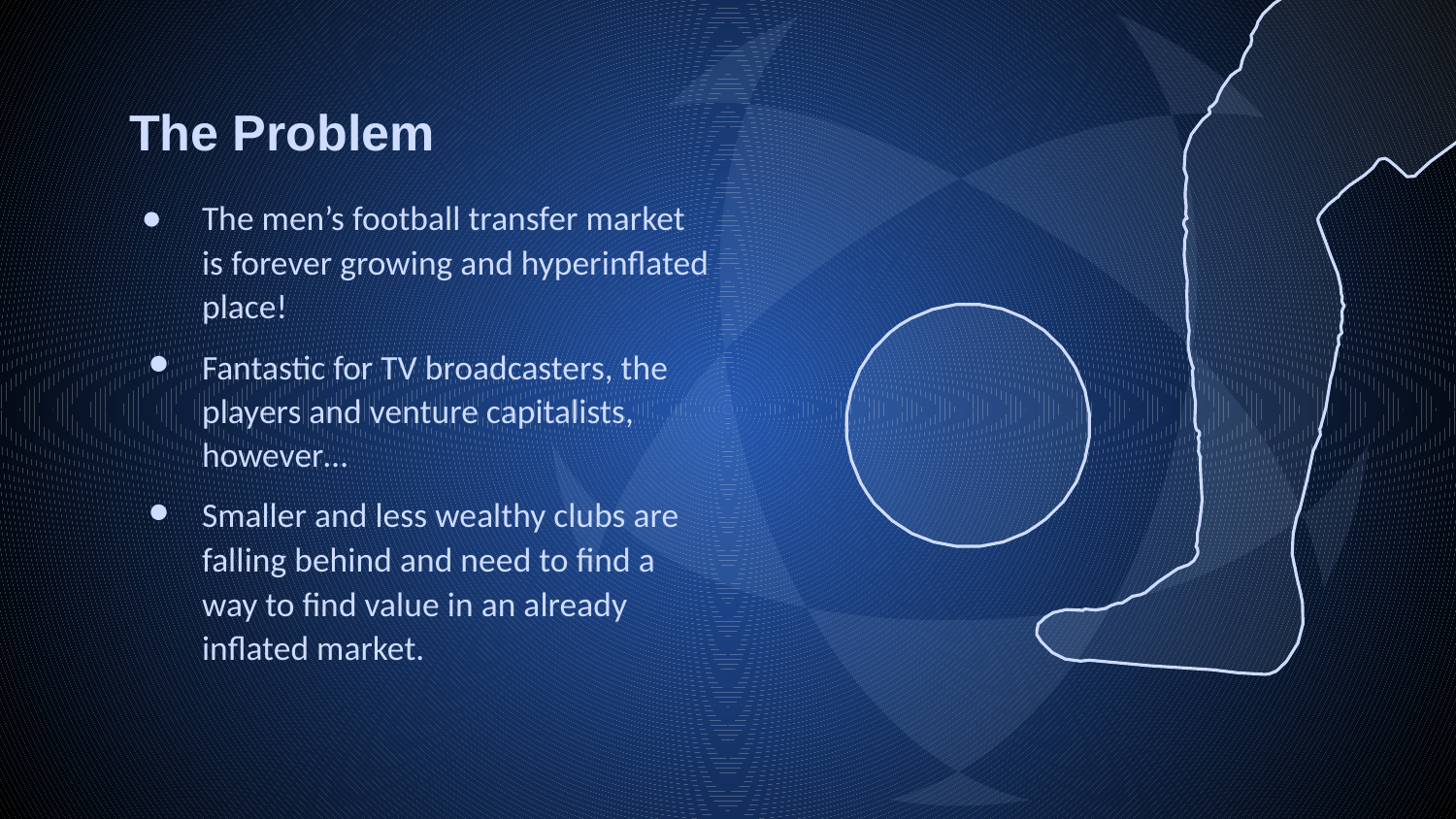

# The Problem
The men’s football transfer market is forever growing and hyperinflated place!
Fantastic for TV broadcasters, the players and venture capitalists, however…
Smaller and less wealthy clubs are falling behind and need to find a way to find value in an already inflated market.